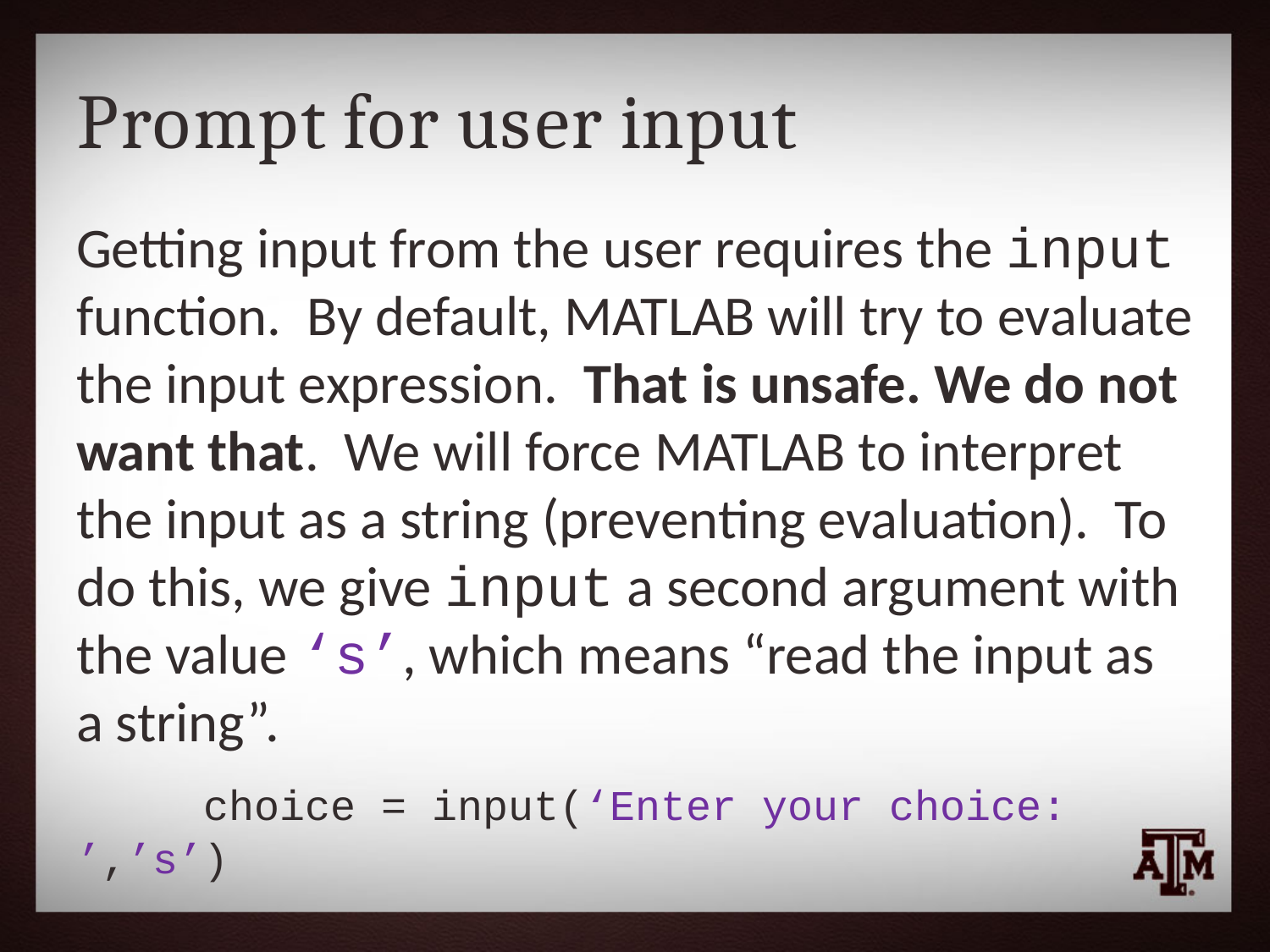

# Prompt for user input
Getting input from the user requires the input function.  By default, MATLAB will try to evaluate the input expression.  That is unsafe. We do not want that.  We will force MATLAB to interpret the input as a string (preventing evaluation).  To do this, we give input a second argument with the value ‘s’, which means “read the input as a string”.
	choice = input(‘Enter your choice: ’,’s’)